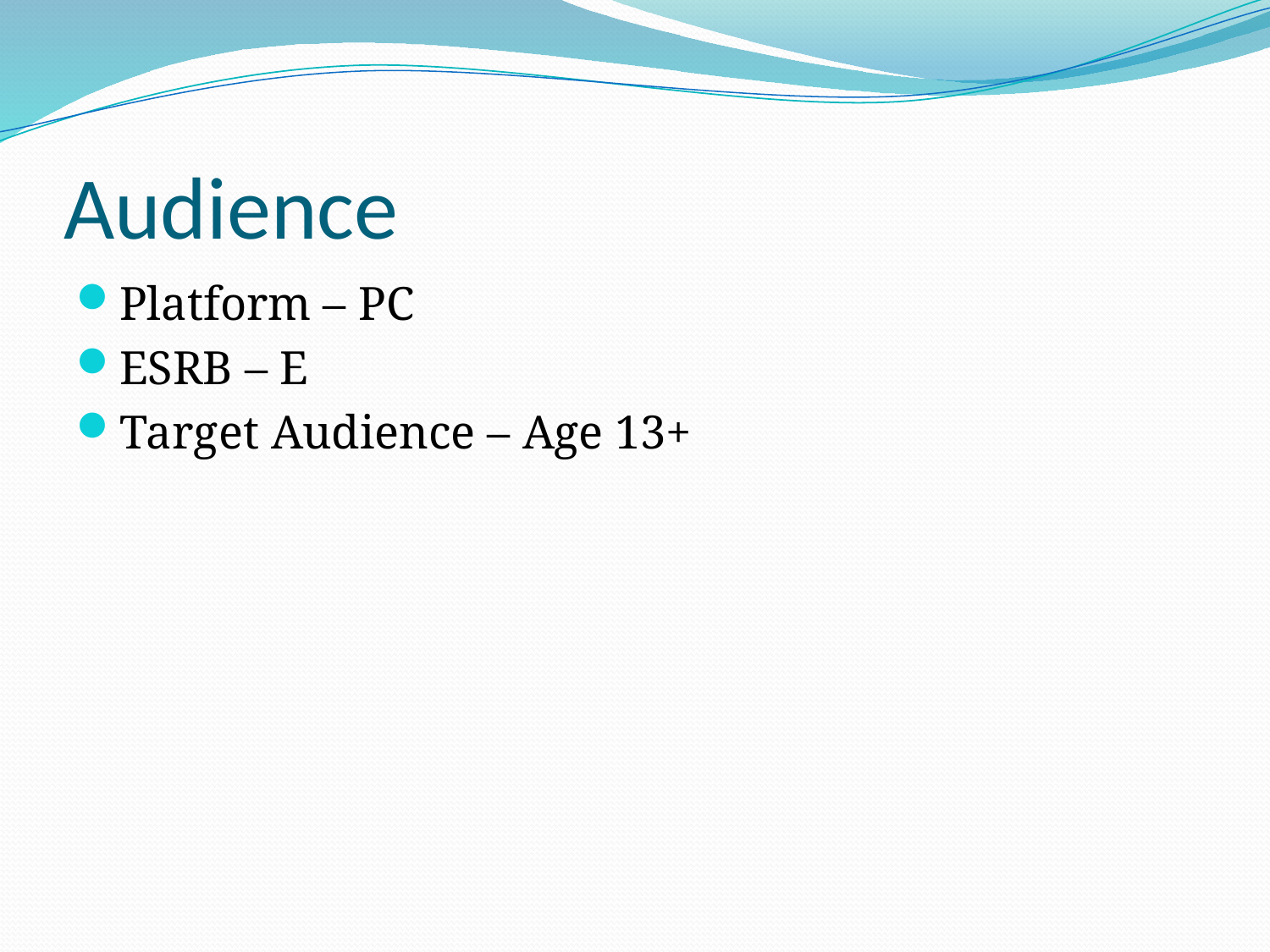

# Audience
Platform – PC
ESRB – E
Target Audience – Age 13+